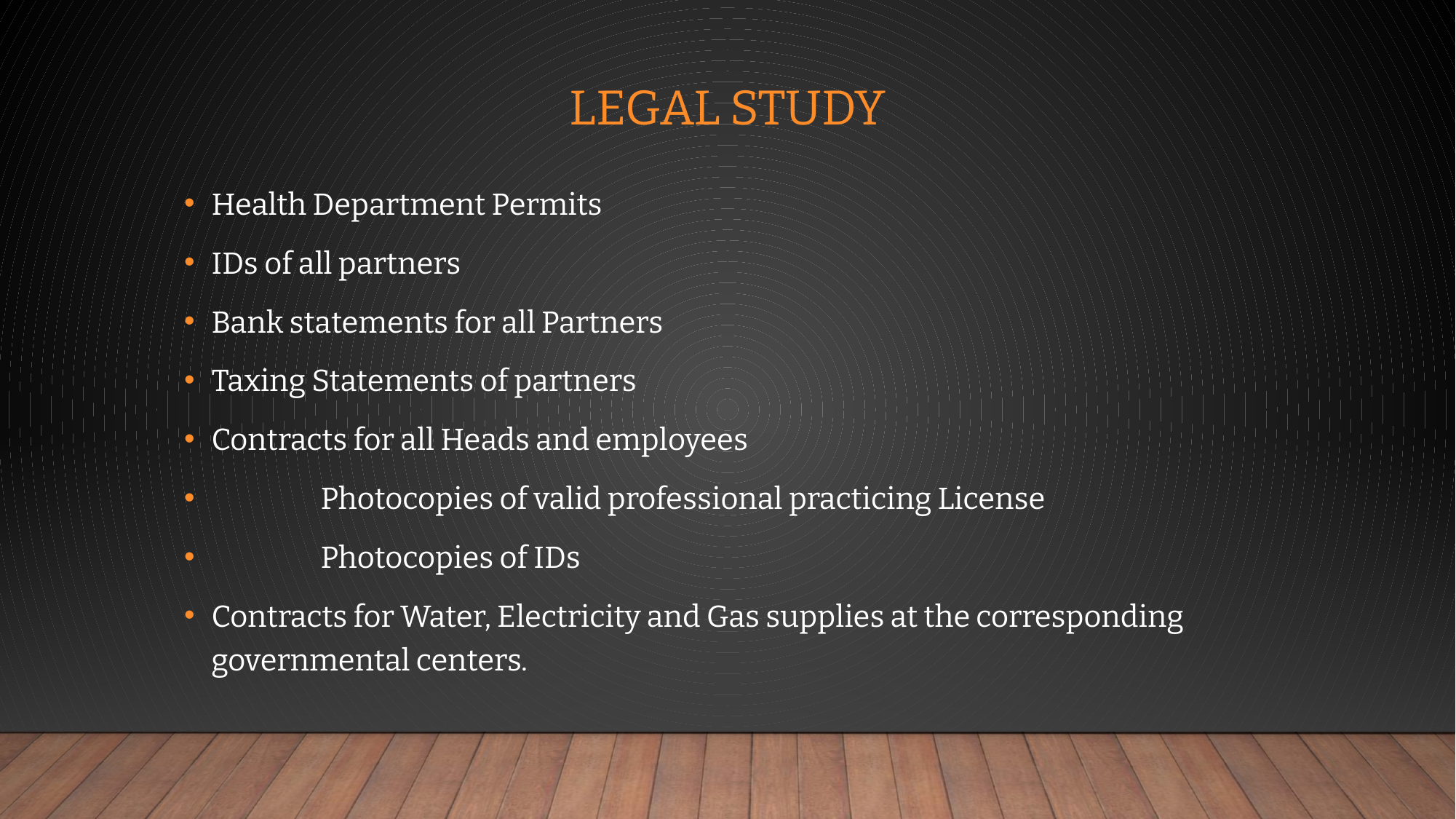

# Legal study
Health Department Permits
IDs of all partners
Bank statements for all Partners
Taxing Statements of partners
Contracts for all Heads and employees
	Photocopies of valid professional practicing License
	Photocopies of IDs
Contracts for Water, Electricity and Gas supplies at the corresponding governmental centers.